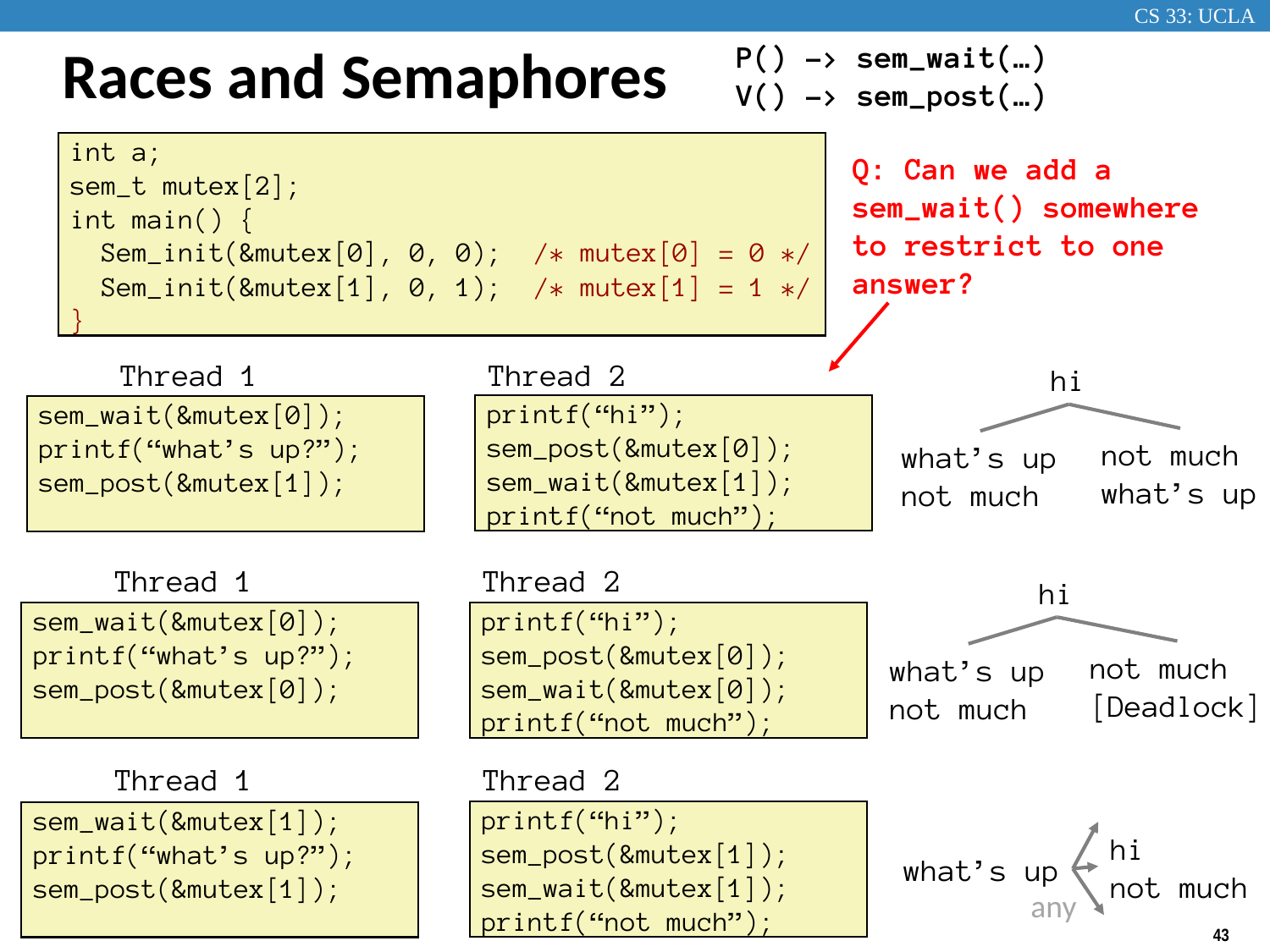

# Races and Semaphores
P() -> sem_wait(…)
V() -> sem_post(…)
int a;
sem_t mutex[2];
int main() {
  Sem_init(&mutex[0], 0, 0);  /* mutex[0] = 0 */
  Sem_init(&mutex[1], 0, 1);  /* mutex[1] = 1 */
}
Q: Can we add a sem_wait() somewhere to restrict to one answer?
Thread 1
Thread 2
hi
printf(“hi”);
sem_post(&mutex[0]);
sem_wait(&mutex[1]);
printf(“not much”);
sem_wait(&mutex[0]);
printf(“what’s up?”);
sem_post(&mutex[1]);

not much
what’s up
what’s up
not much
Thread 1
Thread 2
hi
printf(“hi”);
sem_post(&mutex[0]);
sem_wait(&mutex[0]);
printf(“not much”);
sem_wait(&mutex[0]);
printf(“what’s up?”);
sem_post(&mutex[0]);

not much
[Deadlock]
what’s up
not much
Thread 1
Thread 2
printf(“hi”);
sem_post(&mutex[1]);
sem_wait(&mutex[1]);
printf(“not much”);
sem_wait(&mutex[1]);
printf(“what’s up?”);
sem_post(&mutex[1]);

hi
not much
what’s up
any